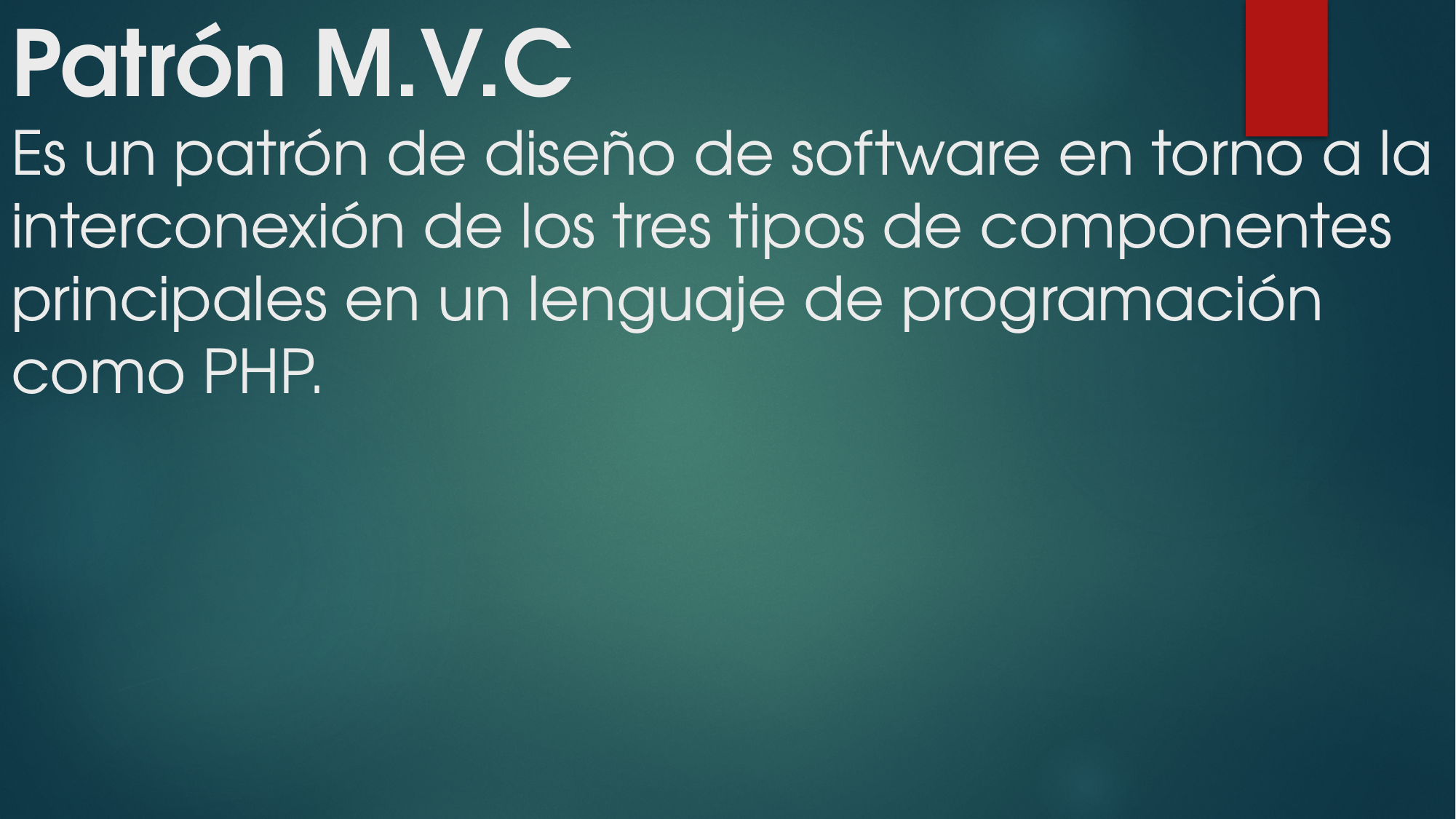

# Patrón M.V.C Es un patrón de diseño de software en torno a la interconexión de los tres tipos de componentes principales en un lenguaje de programación como PHP.